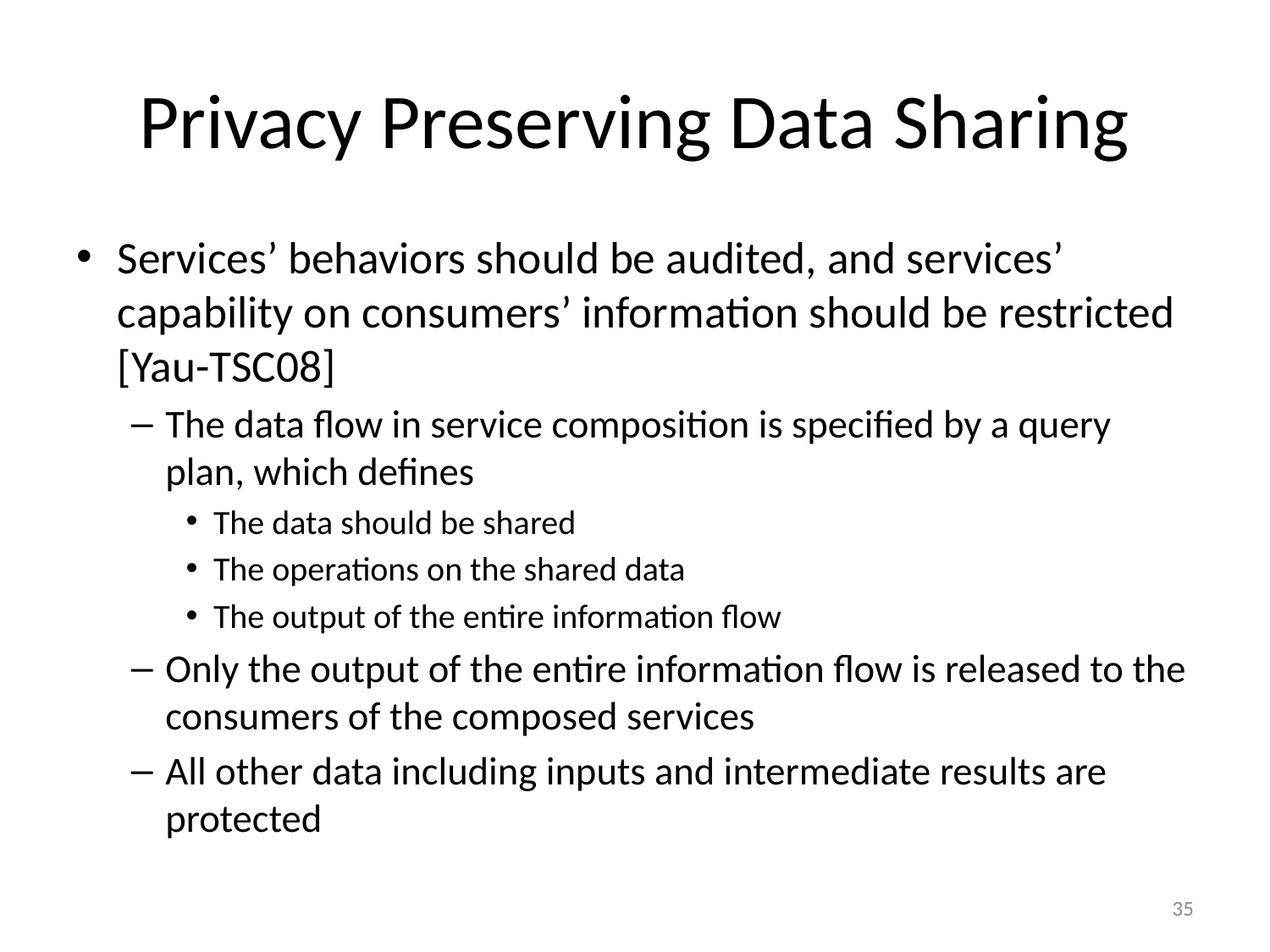

# Privacy Preserving Data Sharing
Services’ behaviors should be audited, and services’ capability on consumers’ information should be restricted [Yau-TSC08]
The data flow in service composition is specified by a query plan, which defines
The data should be shared
The operations on the shared data
The output of the entire information flow
Only the output of the entire information flow is released to the consumers of the composed services
All other data including inputs and intermediate results are protected
35